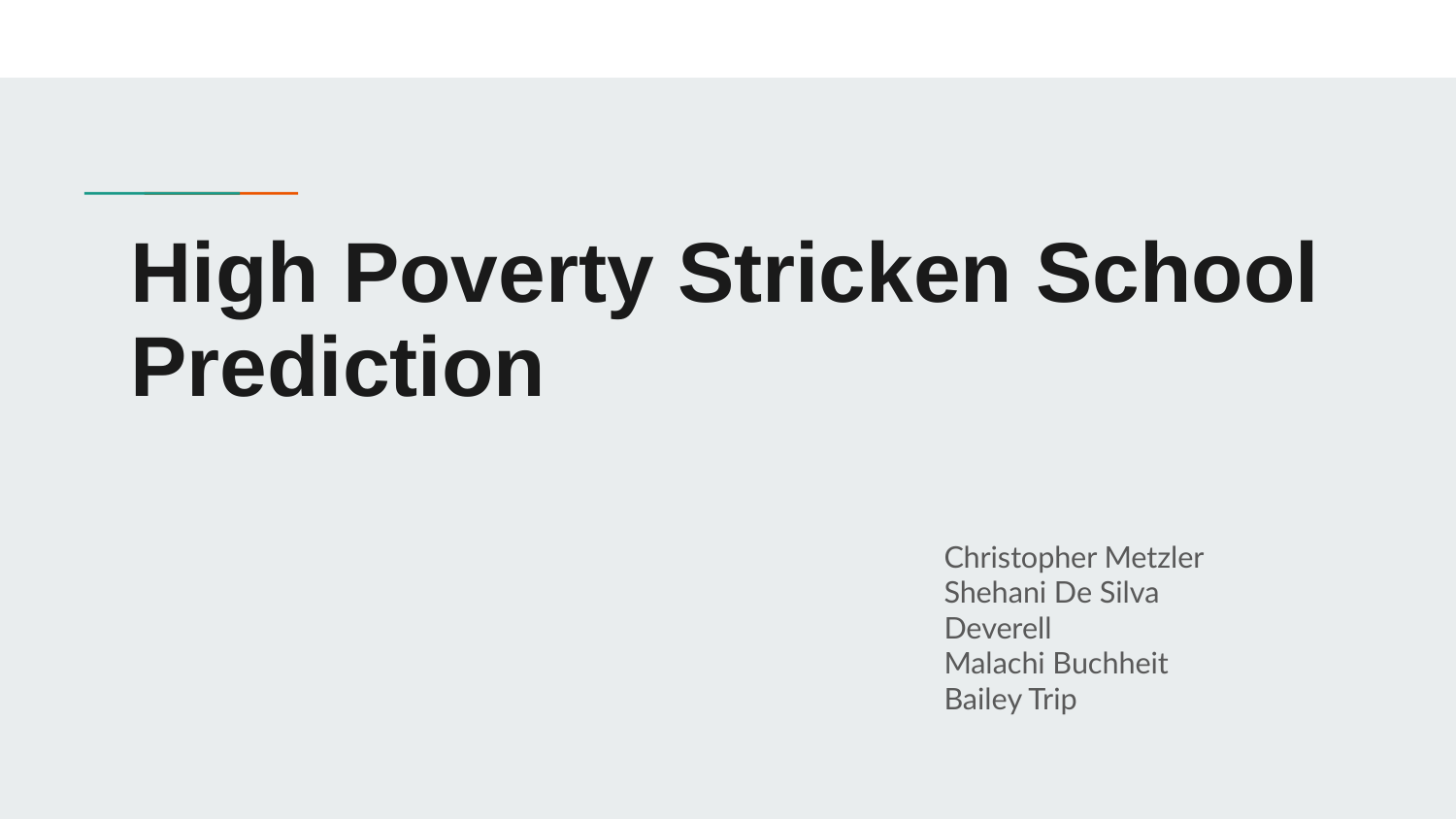

# High Poverty Stricken School Prediction
Christopher Metzler
Shehani De Silva
Deverell
Malachi Buchheit
Bailey Trip